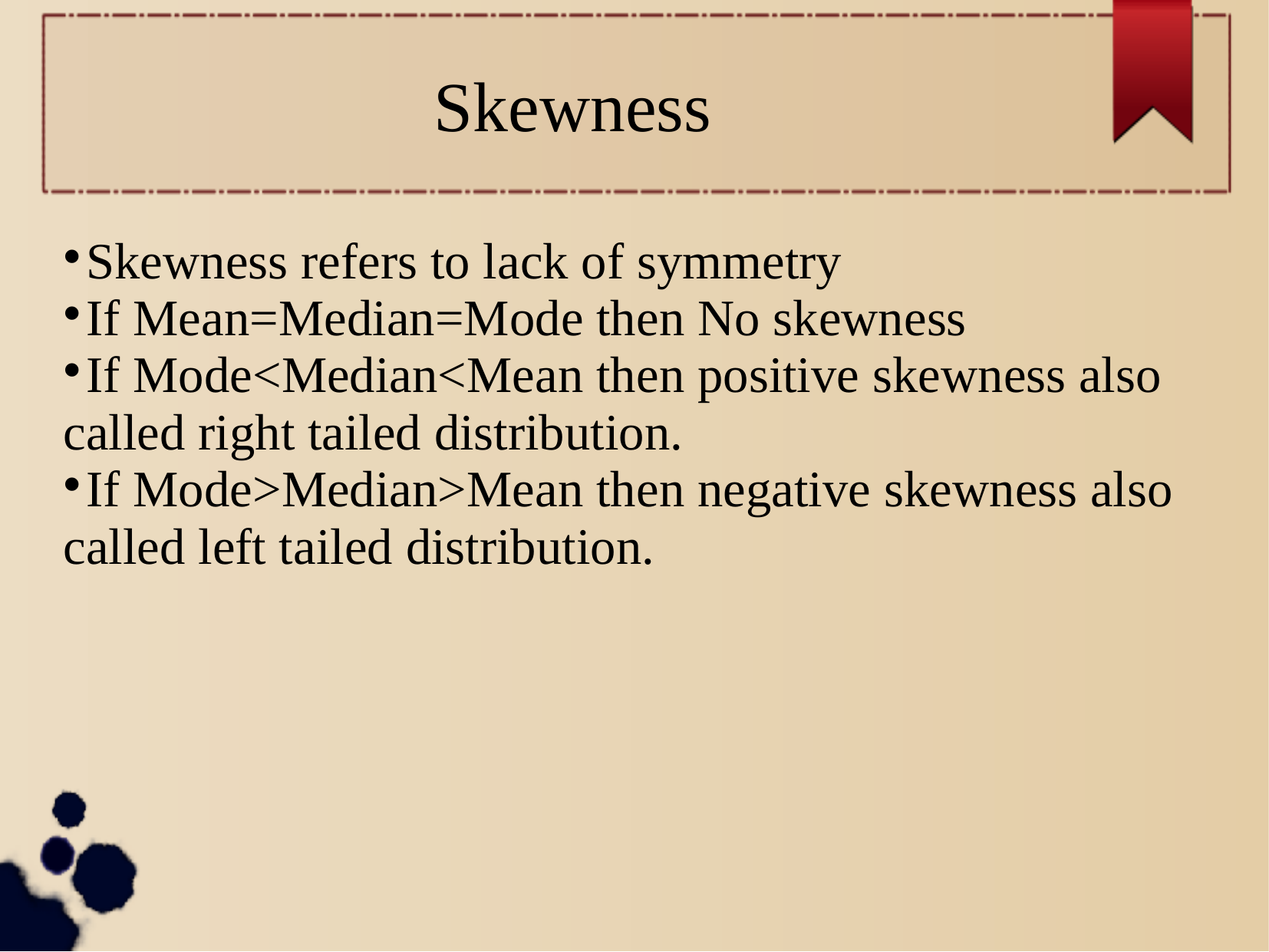

Skewness
Skewness refers to lack of symmetry
If Mean=Median=Mode then No skewness
If Mode<Median<Mean then positive skewness also called right tailed distribution.
If Mode>Median>Mean then negative skewness also called left tailed distribution.